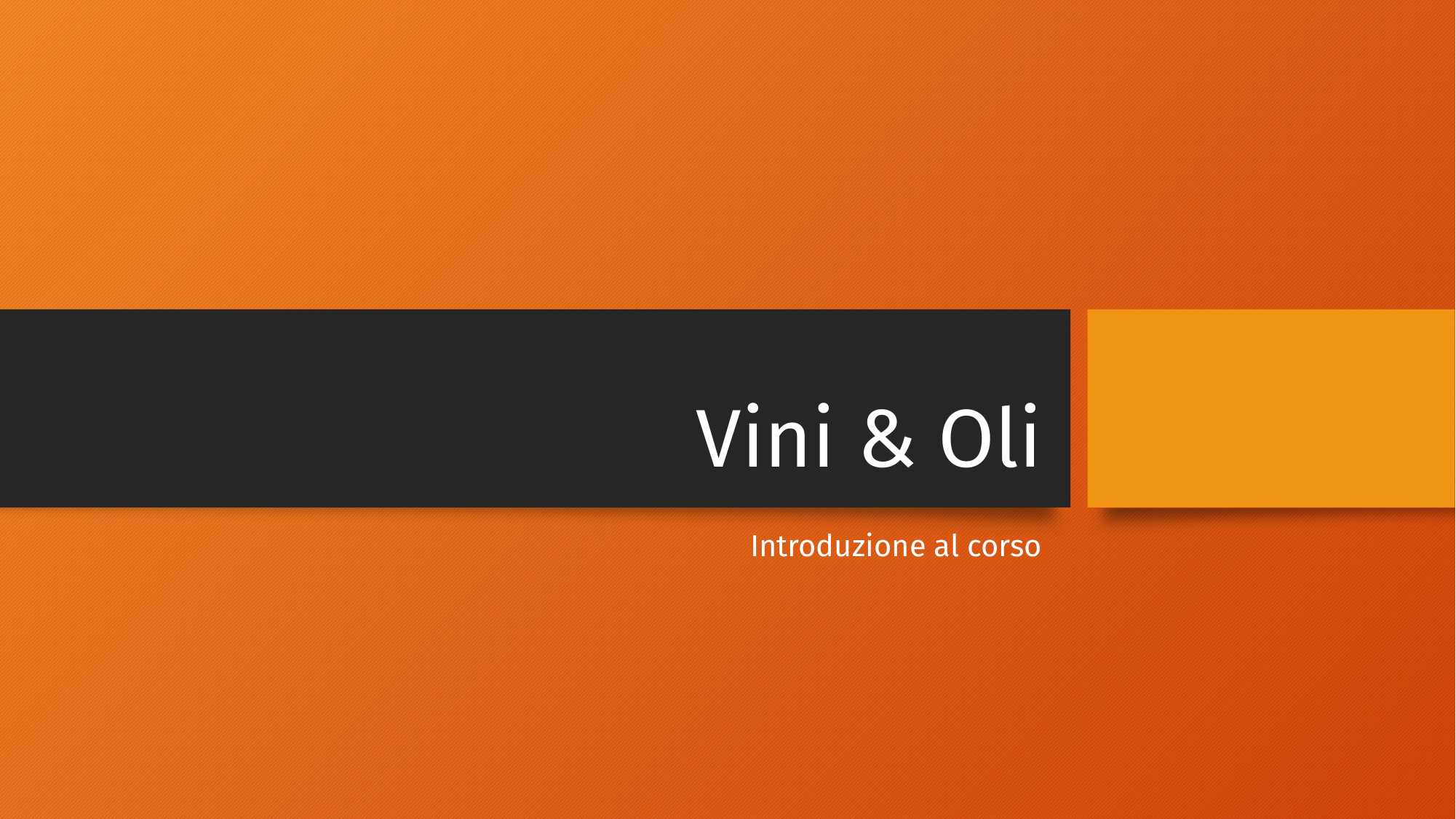

# Vini & Oli
Introduzione al corso